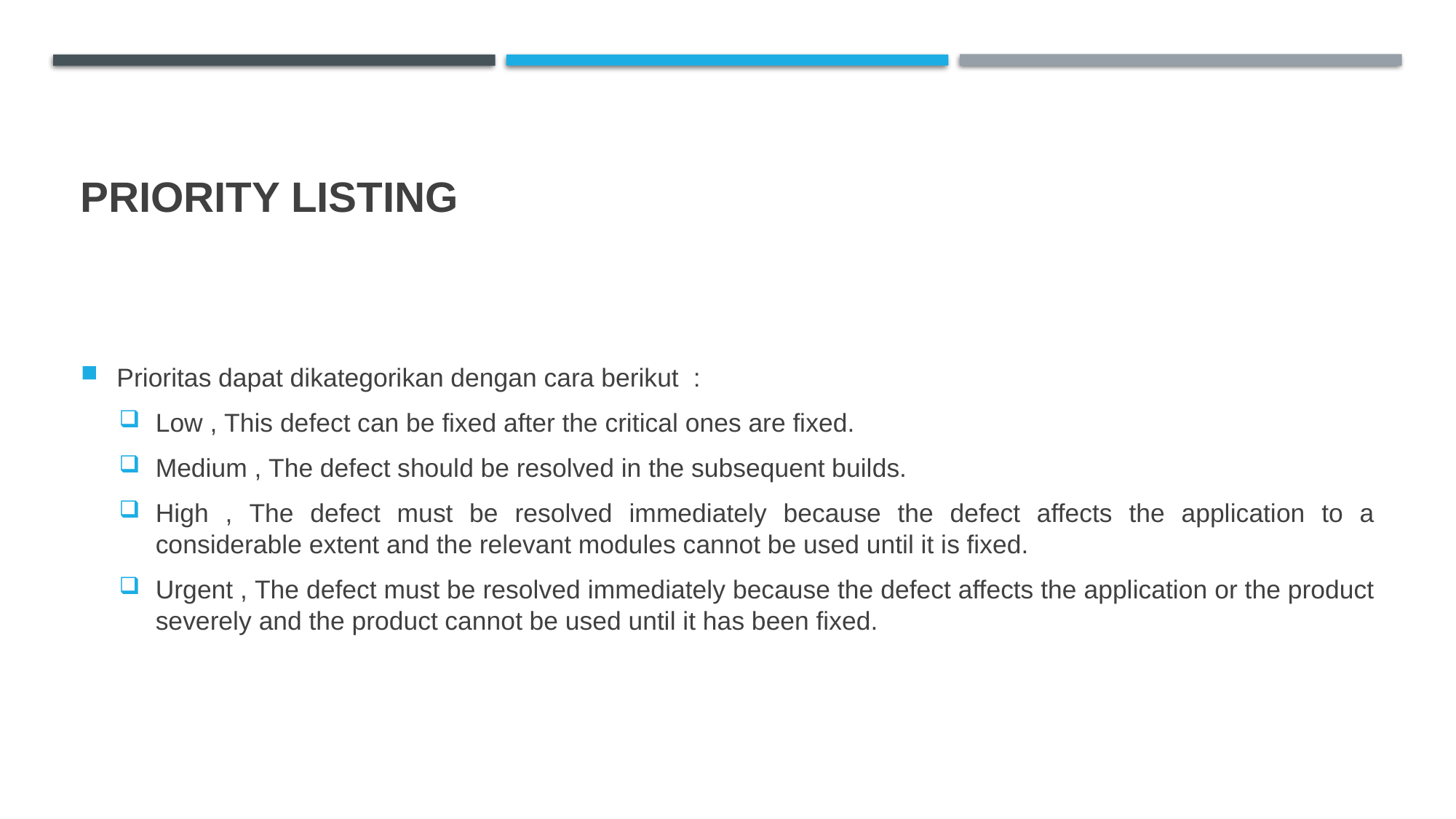

# Priority Listing
Prioritas dapat dikategorikan dengan cara berikut  :
Low , This defect can be fixed after the critical ones are fixed.
Medium , The defect should be resolved in the subsequent builds.
High , The defect must be resolved immediately because the defect affects the application to a considerable extent and the relevant modules cannot be used until it is fixed.
Urgent , The defect must be resolved immediately because the defect affects the application or the product severely and the product cannot be used until it has been fixed.